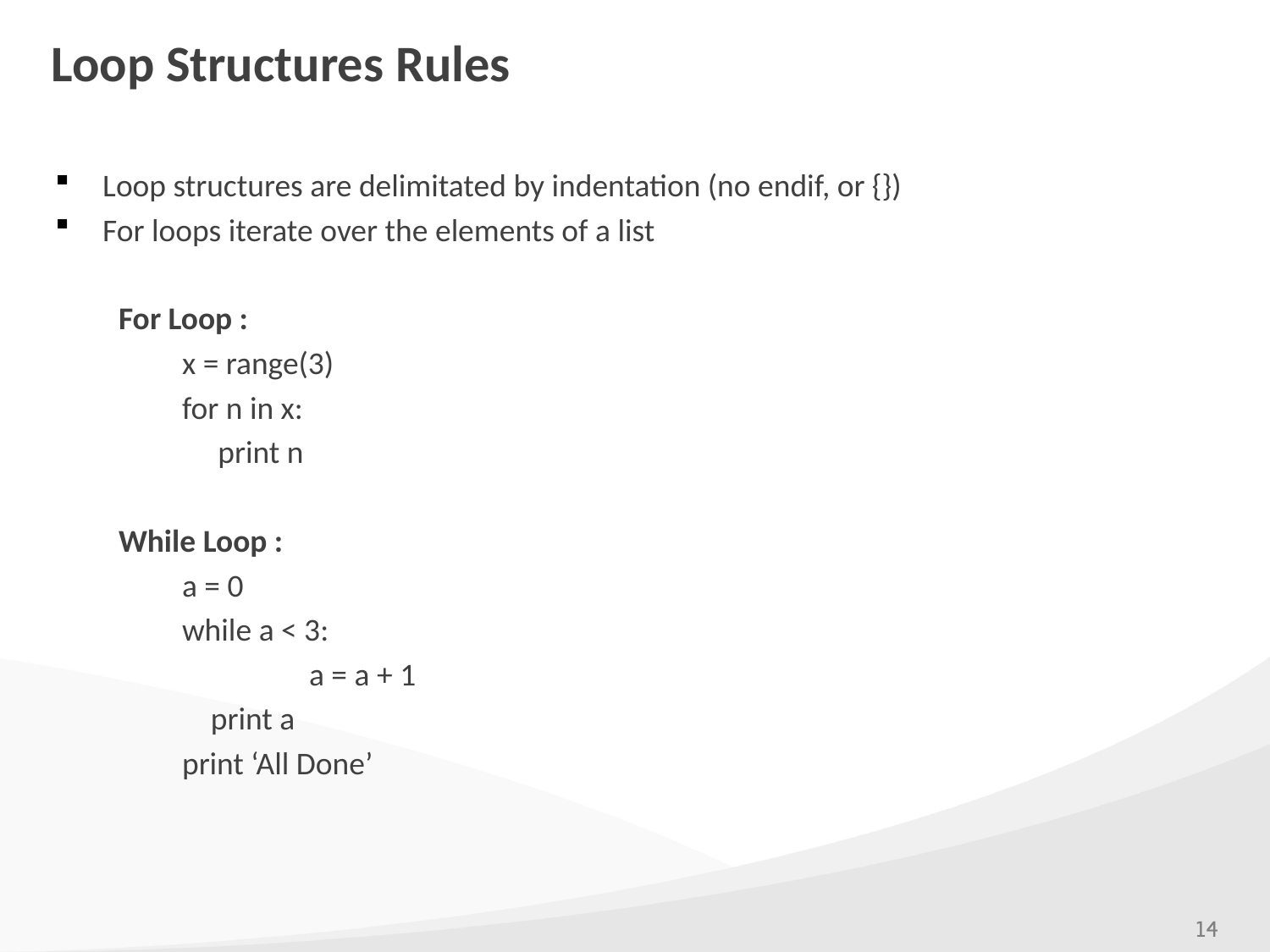

# Loop Structures Rules
Loop structures are delimitated by indentation (no endif, or {})
For loops iterate over the elements of a list

For Loop :
x = range(3)
for n in x:
     print n

While Loop :
a = 0
while a < 3:
	a = a + 1
    print a
print ‘All Done’